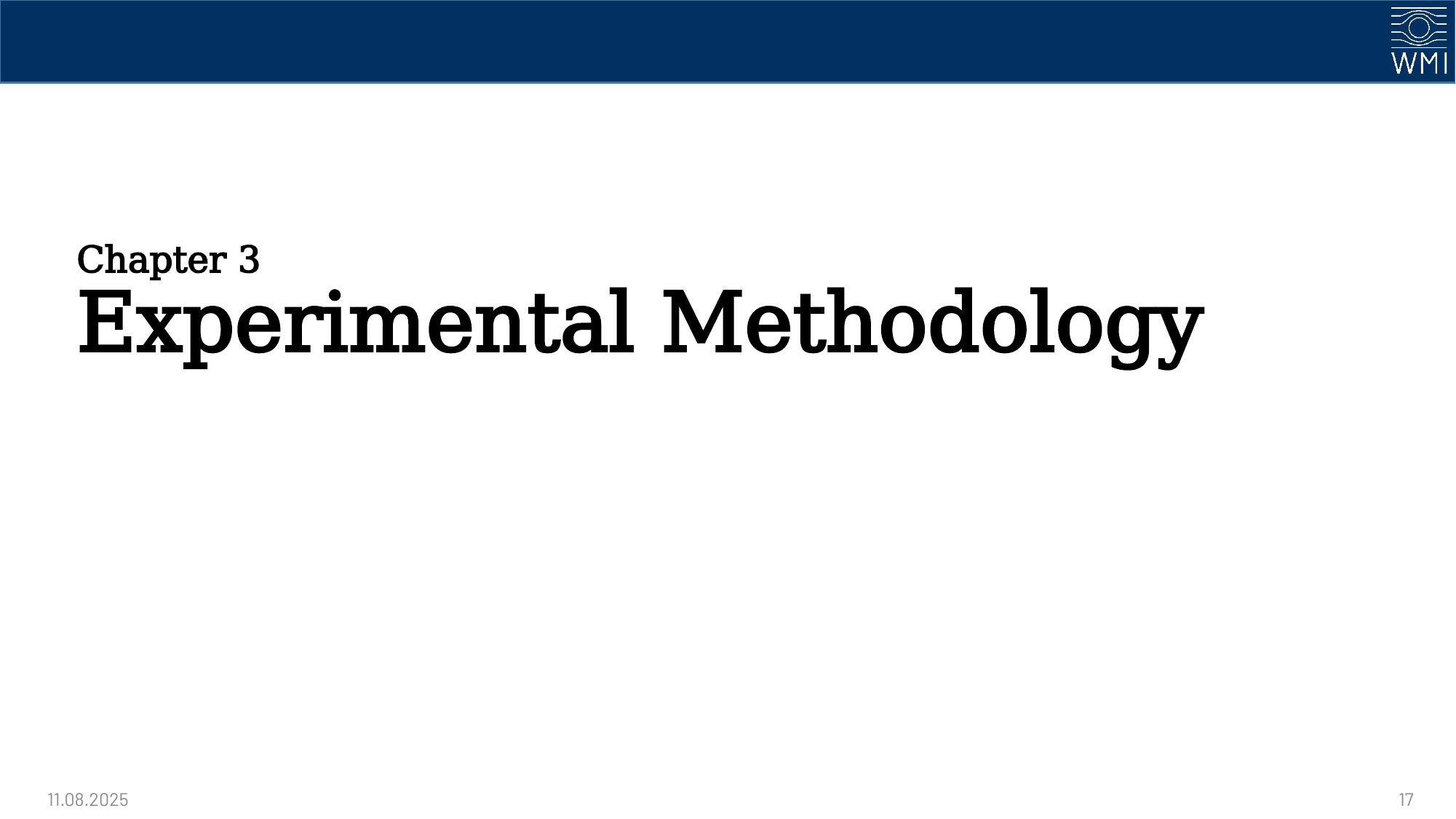

# Chapter 3 Experimental Methodology
11.08.2025

17